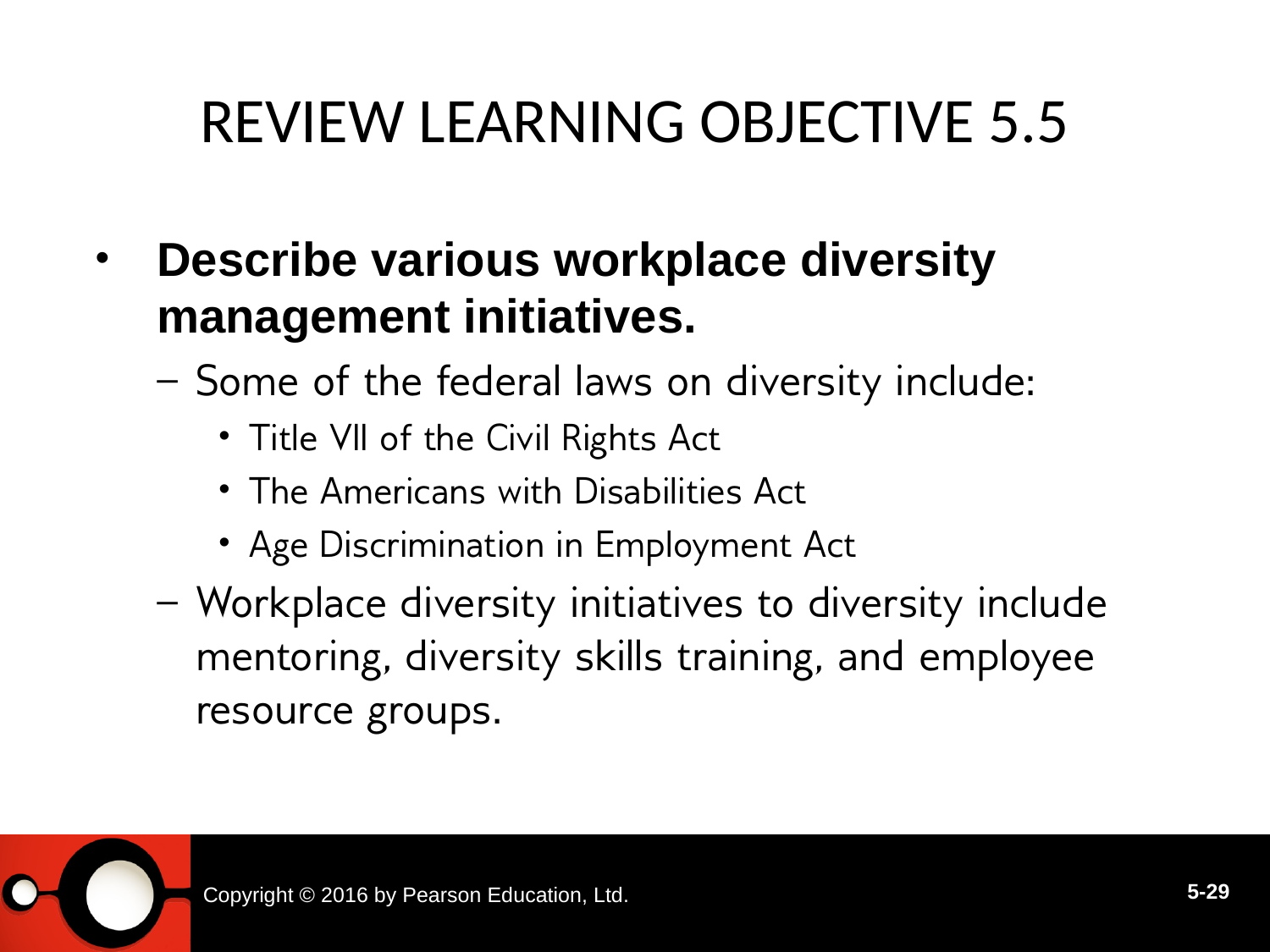

# Review Learning objective 5.5
Describe various workplace diversity management initiatives.
Some of the federal laws on diversity include:
Title VII of the Civil Rights Act
The Americans with Disabilities Act
Age Discrimination in Employment Act
Workplace diversity initiatives to diversity include mentoring, diversity skills training, and employee resource groups.

Copyright © 2016 by Pearson Education, Ltd.
5-29